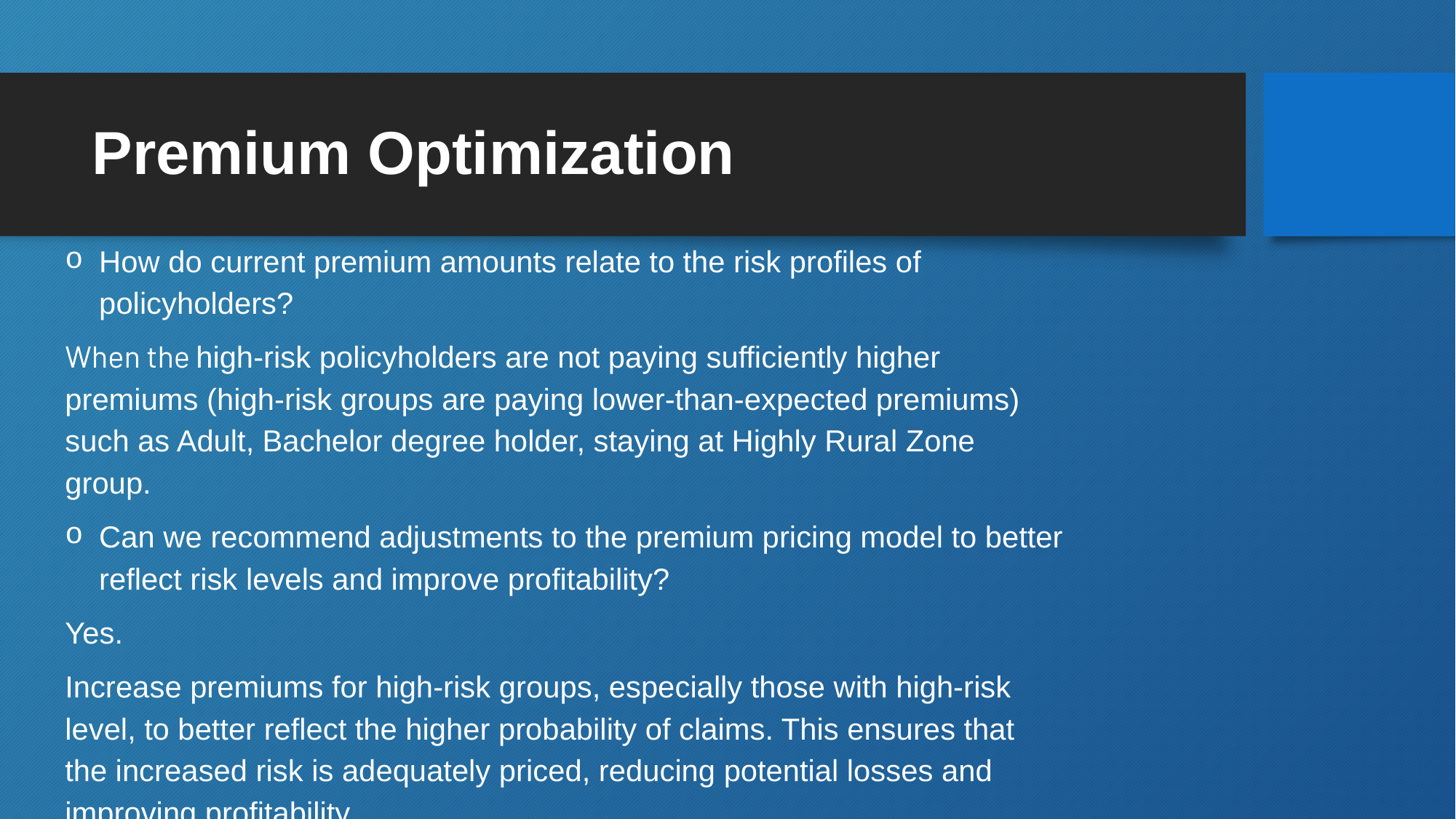

# Premium Optimization

How do current premium amounts relate to the risk profiles of policyholders?
When the high-risk policyholders are not paying sufficiently higher premiums (high-risk groups are paying lower-than-expected premiums) such as Adult, Bachelor degree holder, staying at Highly Rural Zone group.
Can we recommend adjustments to the premium pricing model to better reflect risk levels and improve profitability?
Yes.
Increase premiums for high-risk groups, especially those with high-risk level, to better reflect the higher probability of claims. This ensures that the increased risk is adequately priced, reducing potential losses and improving profitability.